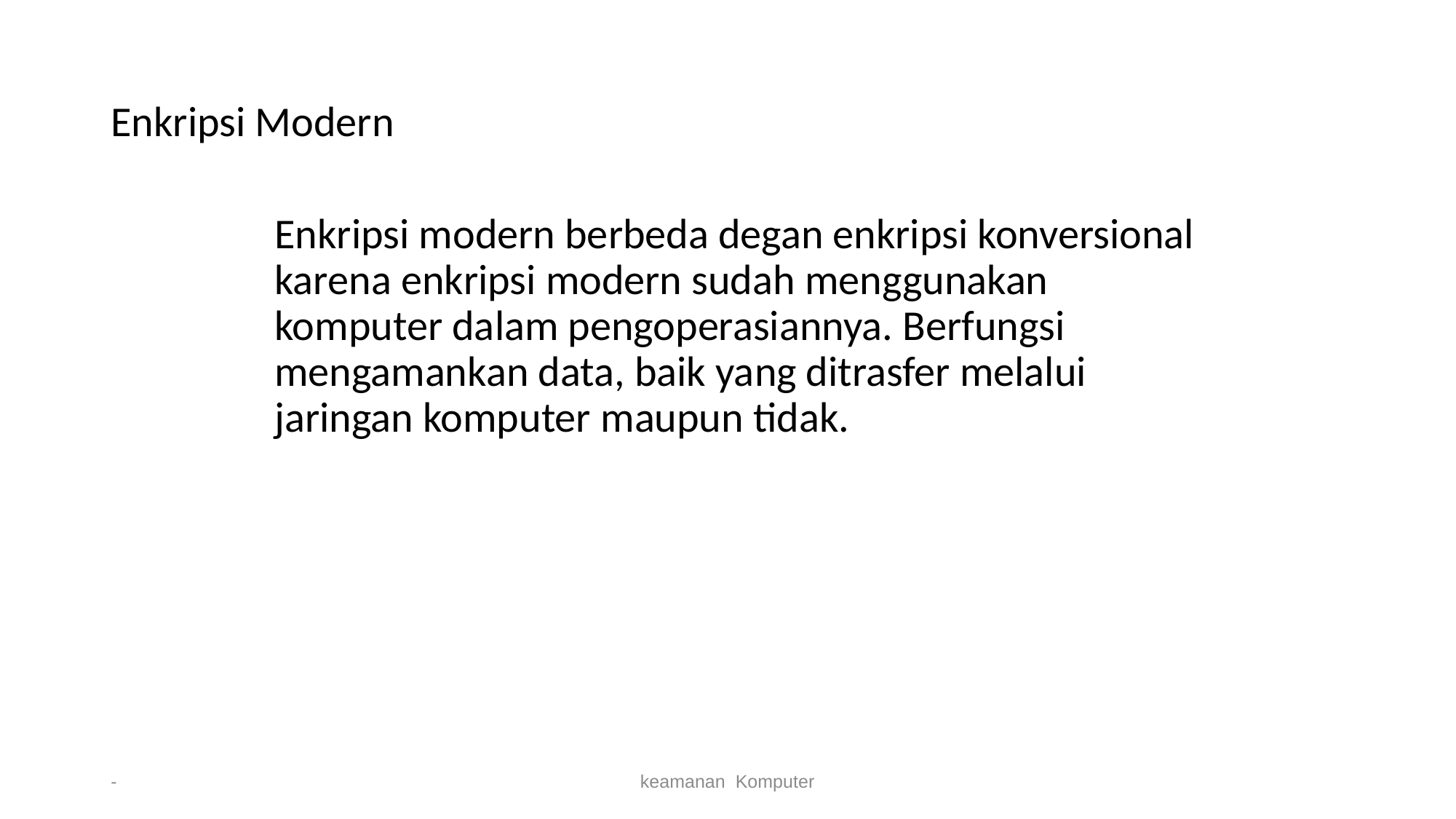

# Enkripsi Modern

	Enkripsi modern berbeda degan enkripsi konversional karena enkripsi modern sudah menggunakan komputer dalam pengoperasiannya. Berfungsi mengamankan data, baik yang ditrasfer melalui jaringan komputer maupun tidak.
-
keamanan  Komputer